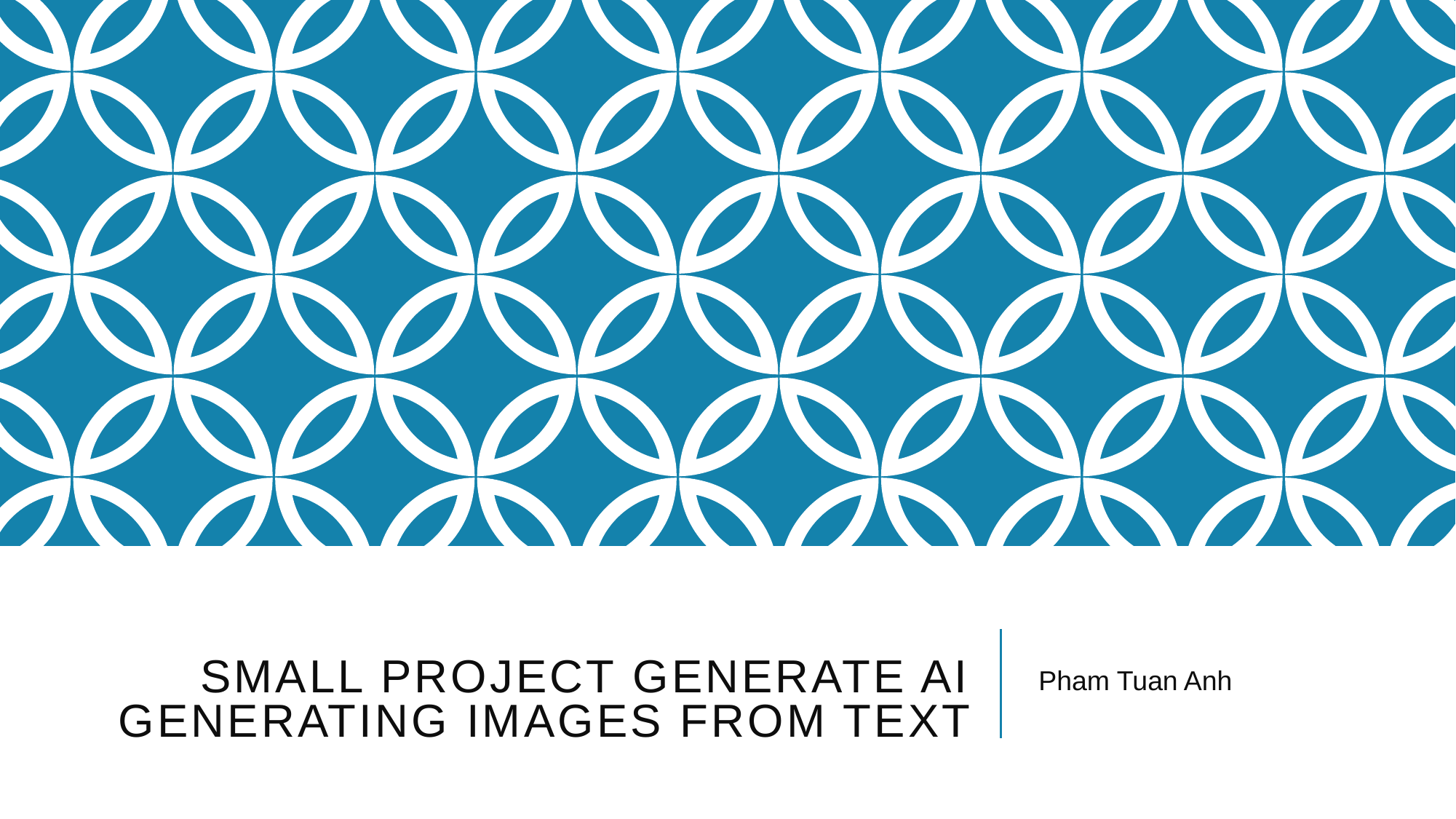

# Small Project Generate Ai Generating images from text
Pham Tuan Anh